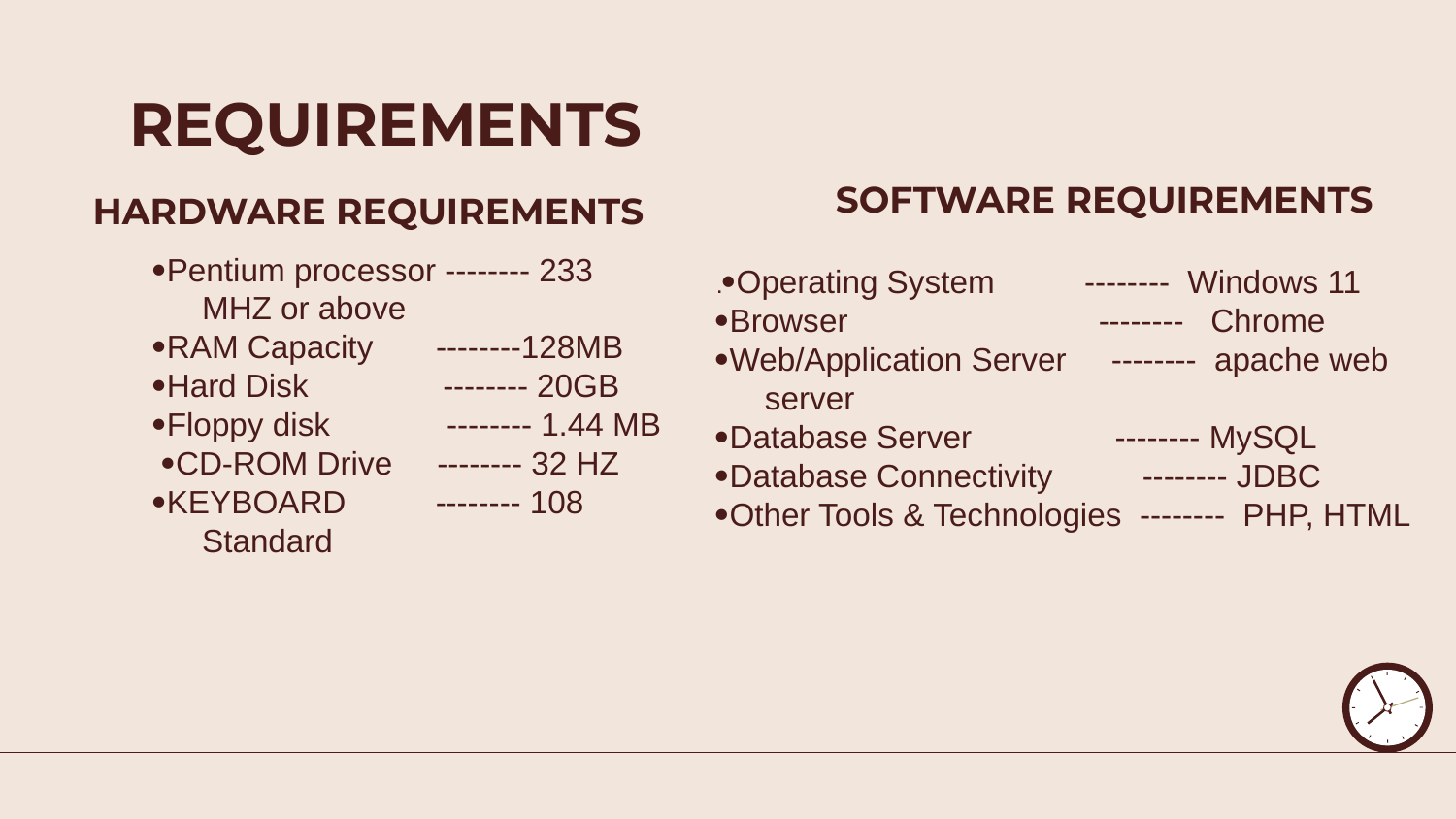

# REQUIREMENTS
HARDWARE REQUIREMENTS
SOFTWARE REQUIREMENTS
•Pentium processor -------- 233 MHZ or above
•RAM Capacity       --------128MB
•Hard Disk               -------- 20GB
•Floppy disk             -------- 1.44 MB
 •CD-ROM Drive     -------- 32 HZ
•KEYBOARD          -------- 108 Standard
.•Operating System          --------  Windows 11
•Browser                            --------   Chrome
•Web/Application Server     --------  apache web server
•Database Server                -------- MySQL
•Database Connectivity          -------- JDBC
•Other Tools & Technologies  --------  PHP, HTML